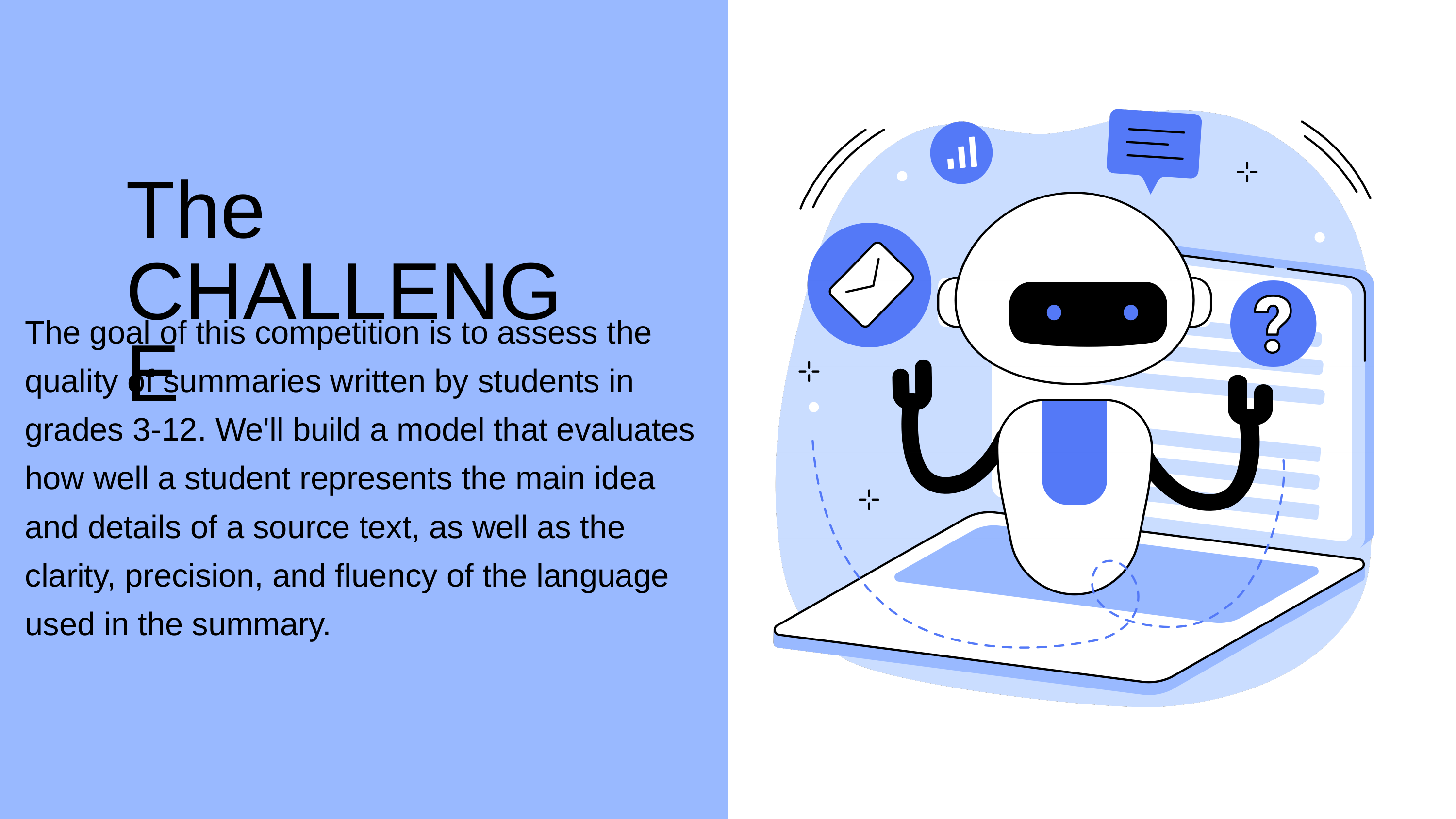

The CHALLENGE
The goal of this competition is to assess the quality of summaries written by students in grades 3-12. We'll build a model that evaluates how well a student represents the main idea and details of a source text, as well as the clarity, precision, and fluency of the language used in the summary.